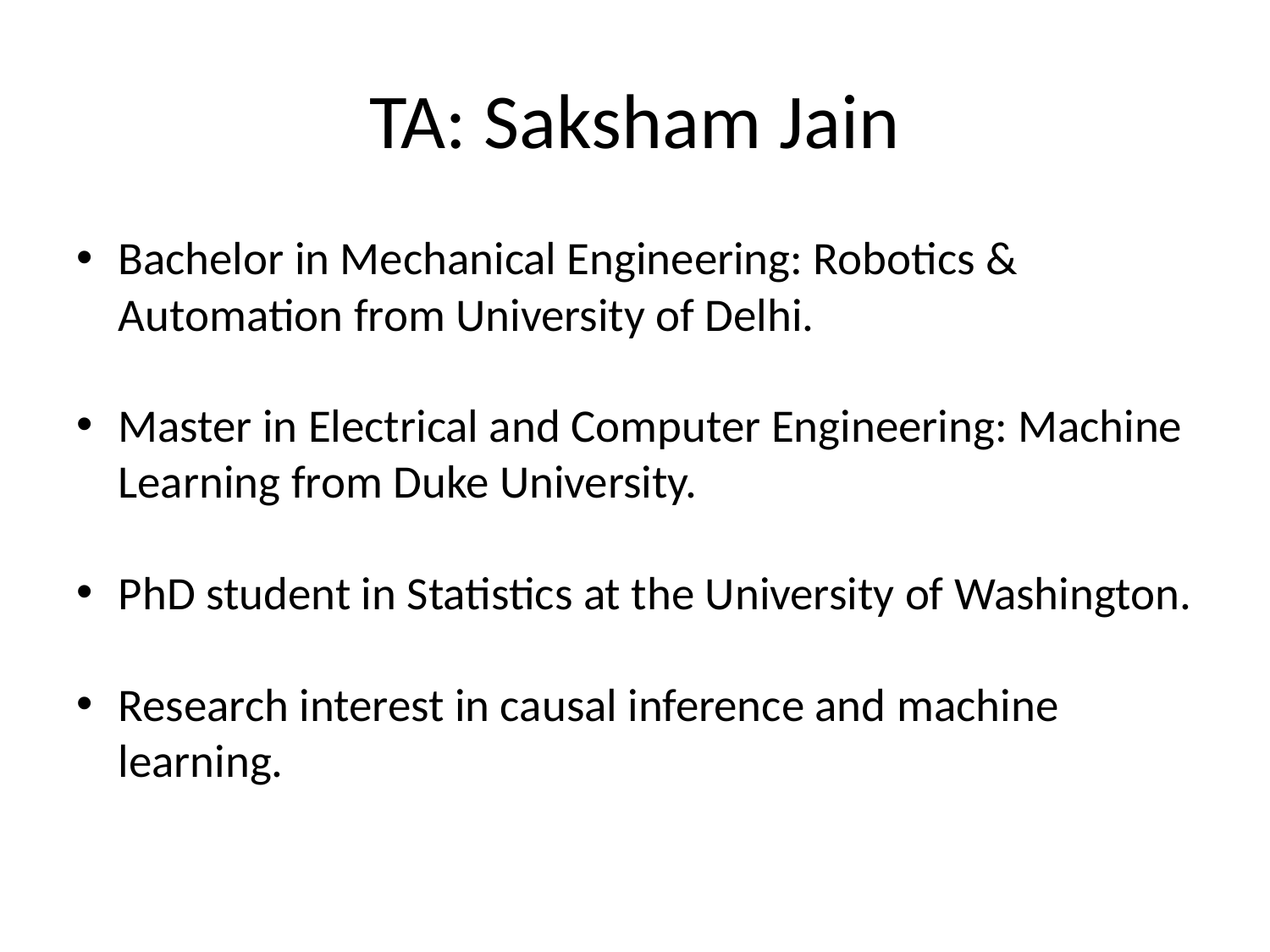

# TA: Saksham Jain
Bachelor in Mechanical Engineering: Robotics & Automation from University of Delhi.
Master in Electrical and Computer Engineering: Machine Learning from Duke University.
PhD student in Statistics at the University of Washington.
Research interest in causal inference and machine learning.